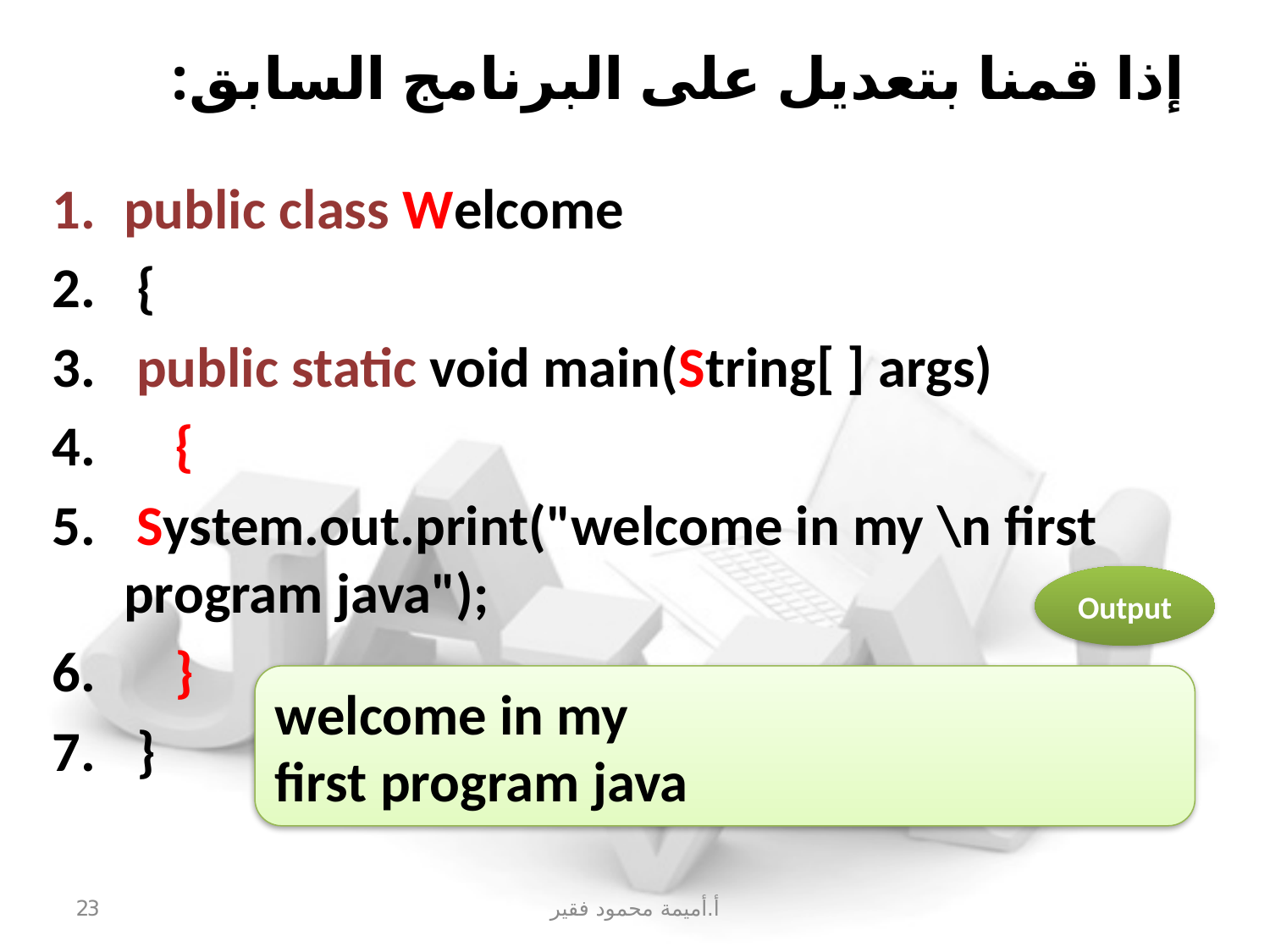

# إذا قمنا بتعديل على البرنامج السابق:
public class Welcome
 {
 public static void main(String[ ] args)
    {
 System.out.print("welcome in my \n first program java");
    }
 }

Output
welcome in my
 first program java
23
أ.أميمة محمود فقير